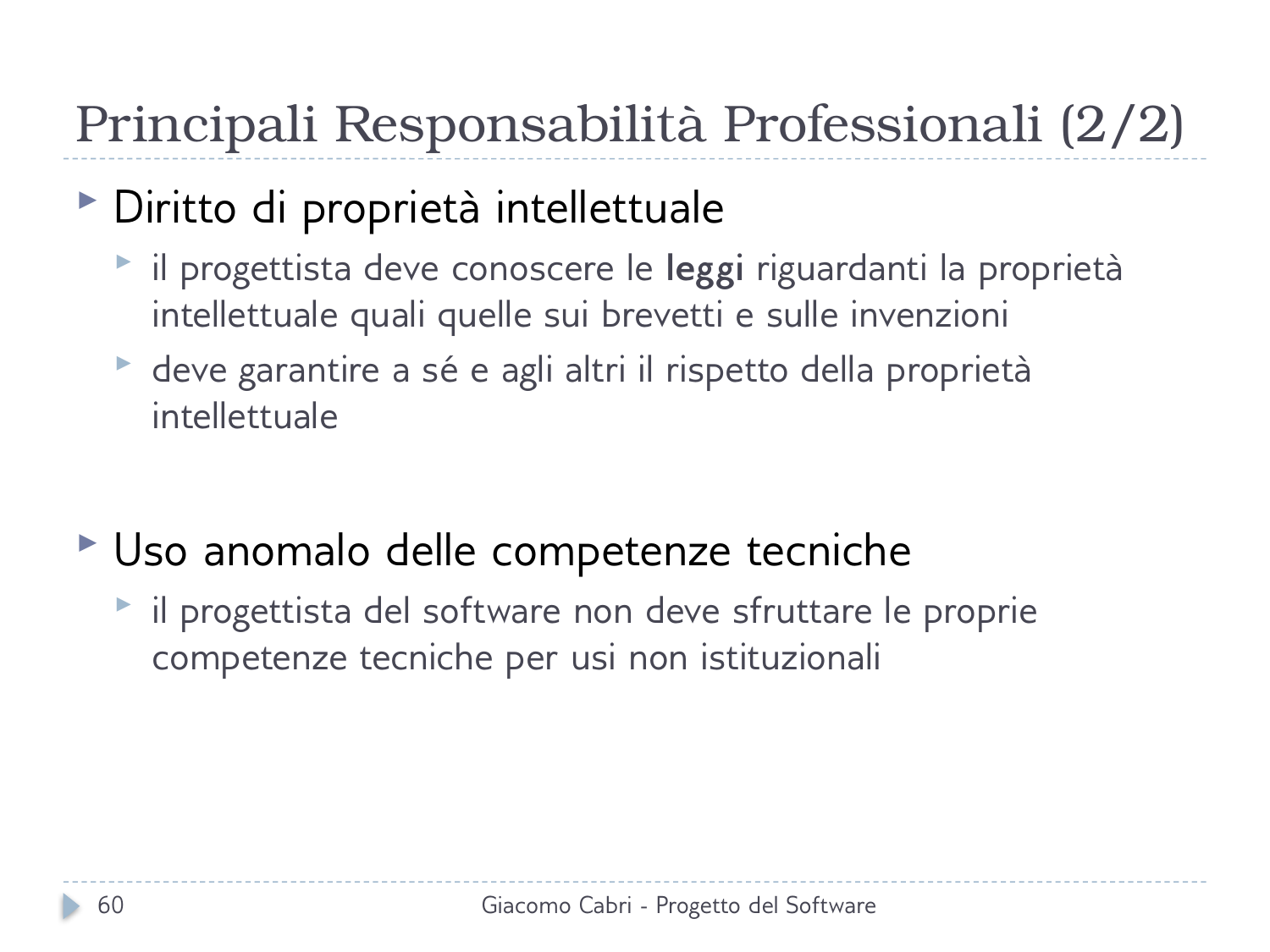

# Principali Responsabilità Professionali (2/2)
Diritto di proprietà intellettuale
il progettista deve conoscere le leggi riguardanti la proprietà intellettuale quali quelle sui brevetti e sulle invenzioni
deve garantire a sé e agli altri il rispetto della proprietà intellettuale

Uso anomalo delle competenze tecniche
il progettista del software non deve sfruttare le proprie competenze tecniche per usi non istituzionali
60
Giacomo Cabri - Progetto del Software